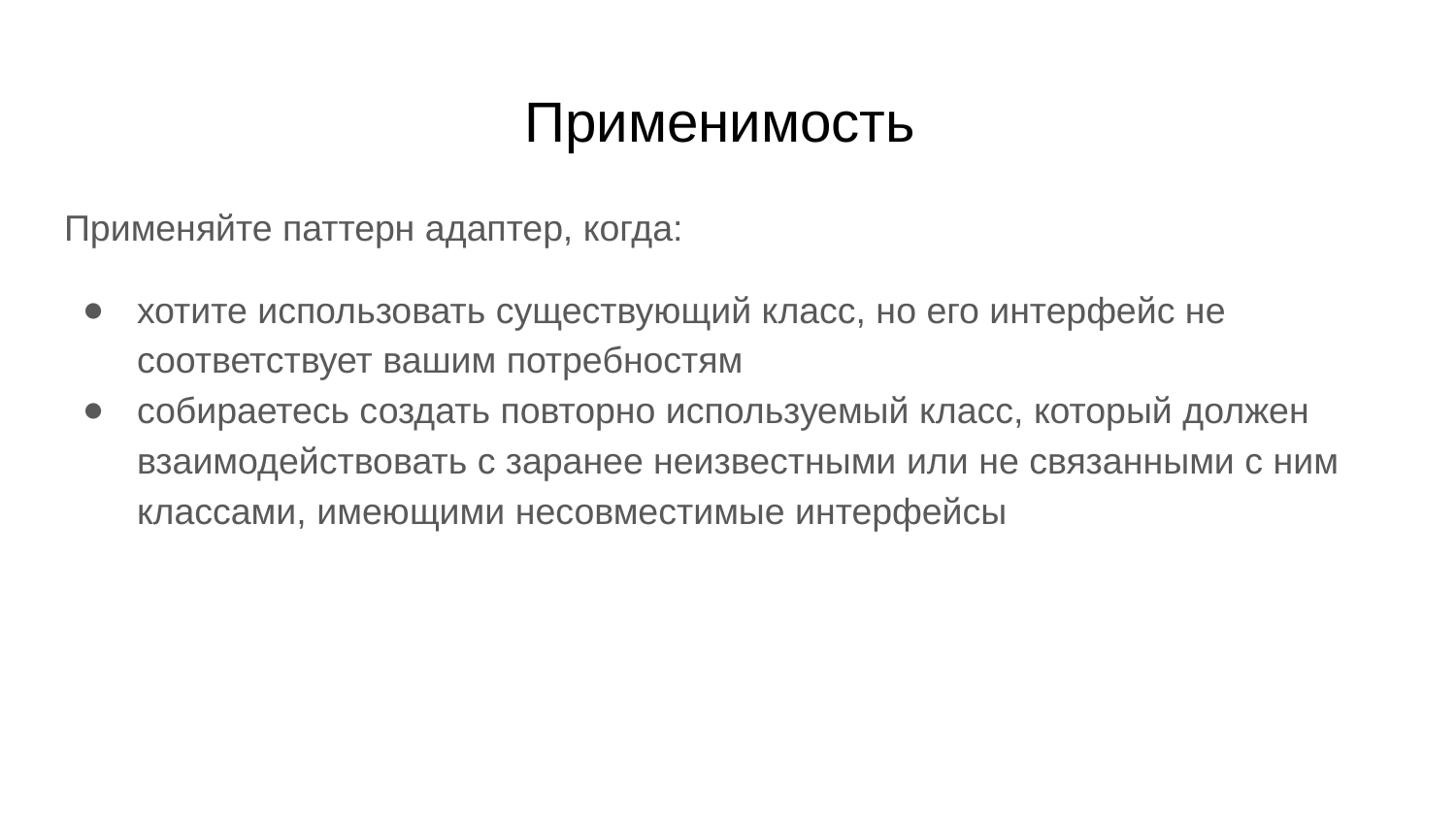

# Применимость
Применяйте паттерн адаптер, когда:
хотите использовать существующий класс, но его интерфейс не соответствует вашим потребностям
собираетесь создать повторно используемый класс, который должен взаимодействовать с заранее неизвестными или не связанными с ним классами, имеющими несовместимые интерфейсы